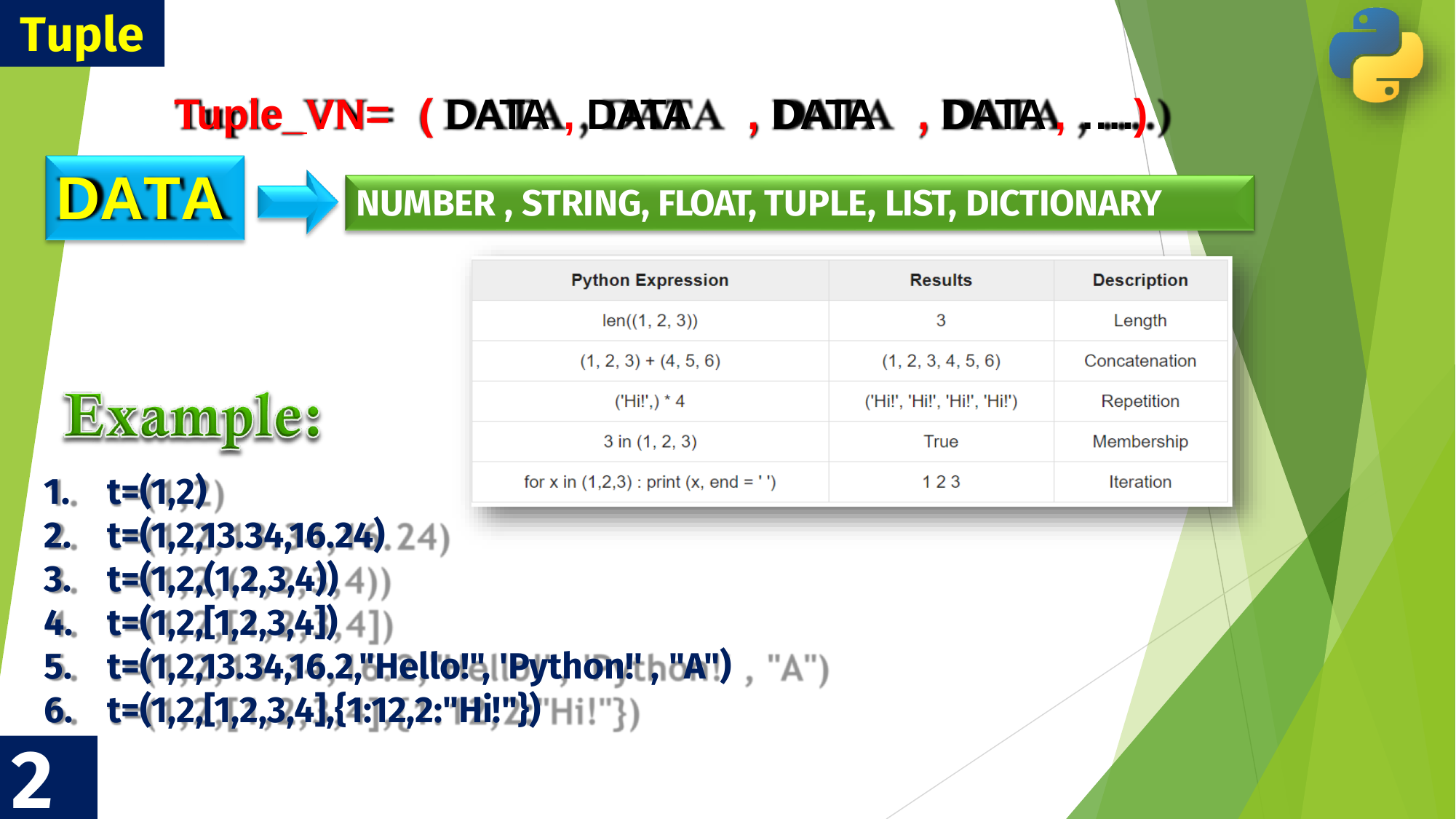

# Tuple

Tuple_VN=	( DATA , DATA	, DATA	, DATA , ….)

DATA

NUMBER , STRING, FLOAT, TUPLE, LIST, DICTIONARY

1.	t=(1,2)
2.	t=(1,2,13.34,16.24)
3.	t=(1,2,(1,2,3,4))
4.	t=(1,2,[1,2,3,4])
5.	t=(1,2,13.34,16.2,"Hello!", 'Python!' , "A")
6.	t=(1,2,[1,2,3,4],{1:12,2:"Hi!"})

2